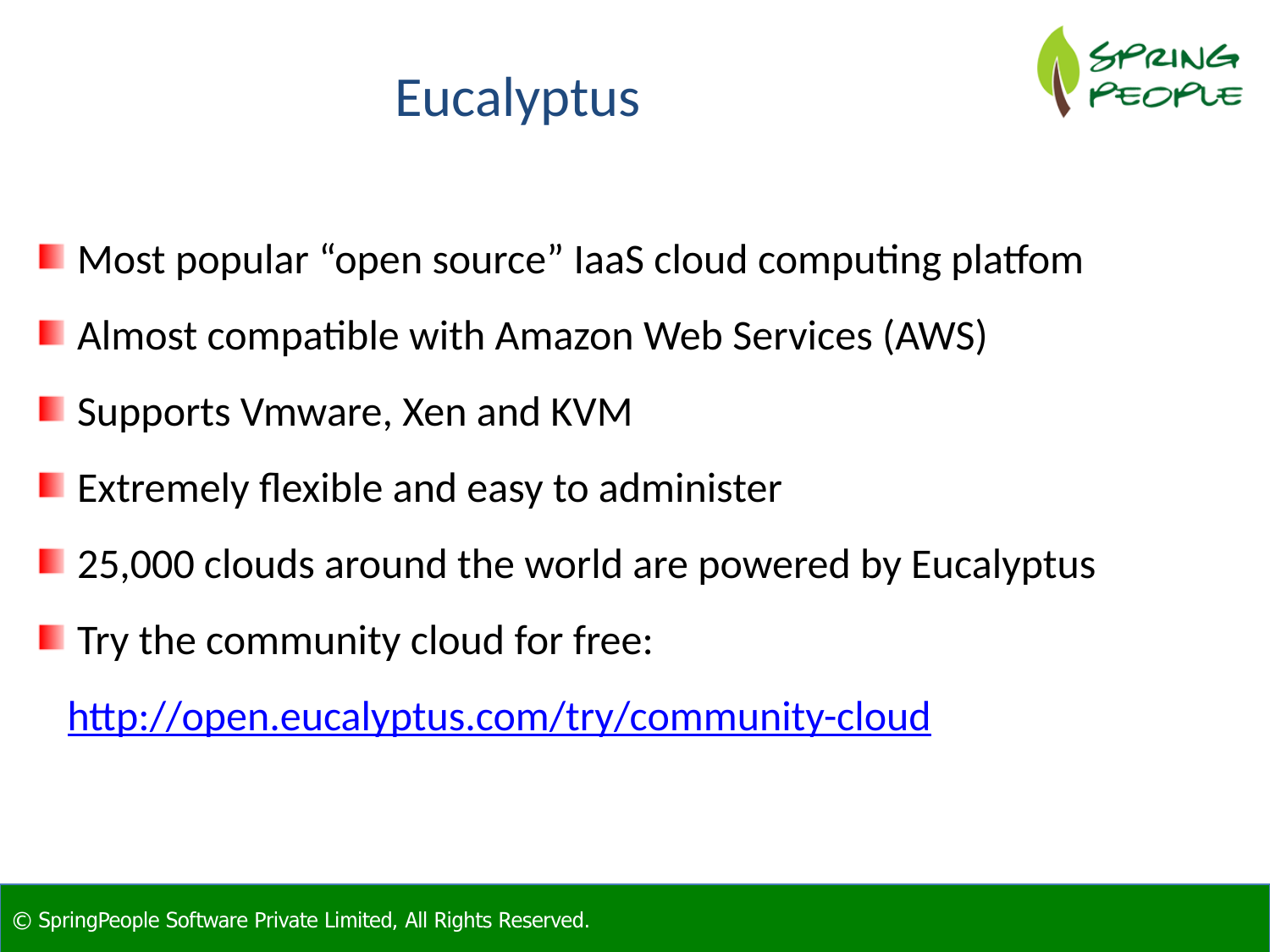

Eucalyptus
 Most popular “open source” IaaS cloud computing platfom
 Almost compatible with Amazon Web Services (AWS)
 Supports Vmware, Xen and KVM
 Extremely flexible and easy to administer
 25,000 clouds around the world are powered by Eucalyptus
 Try the community cloud for free: http://open.eucalyptus.com/try/community-cloud